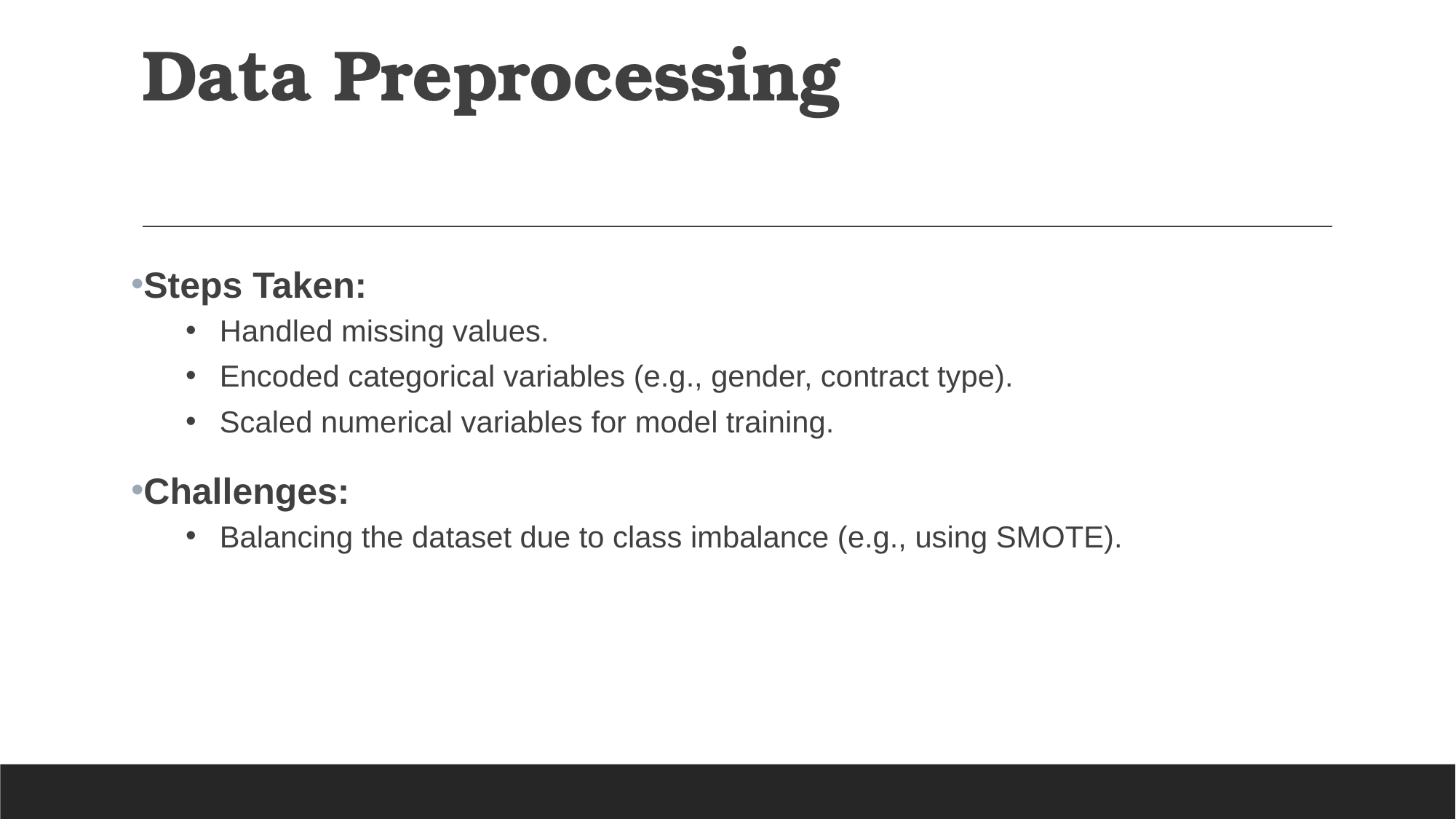

# Data Preprocessing
Steps Taken:
Handled missing values.
Encoded categorical variables (e.g., gender, contract type).
Scaled numerical variables for model training.
Challenges:
Balancing the dataset due to class imbalance (e.g., using SMOTE).